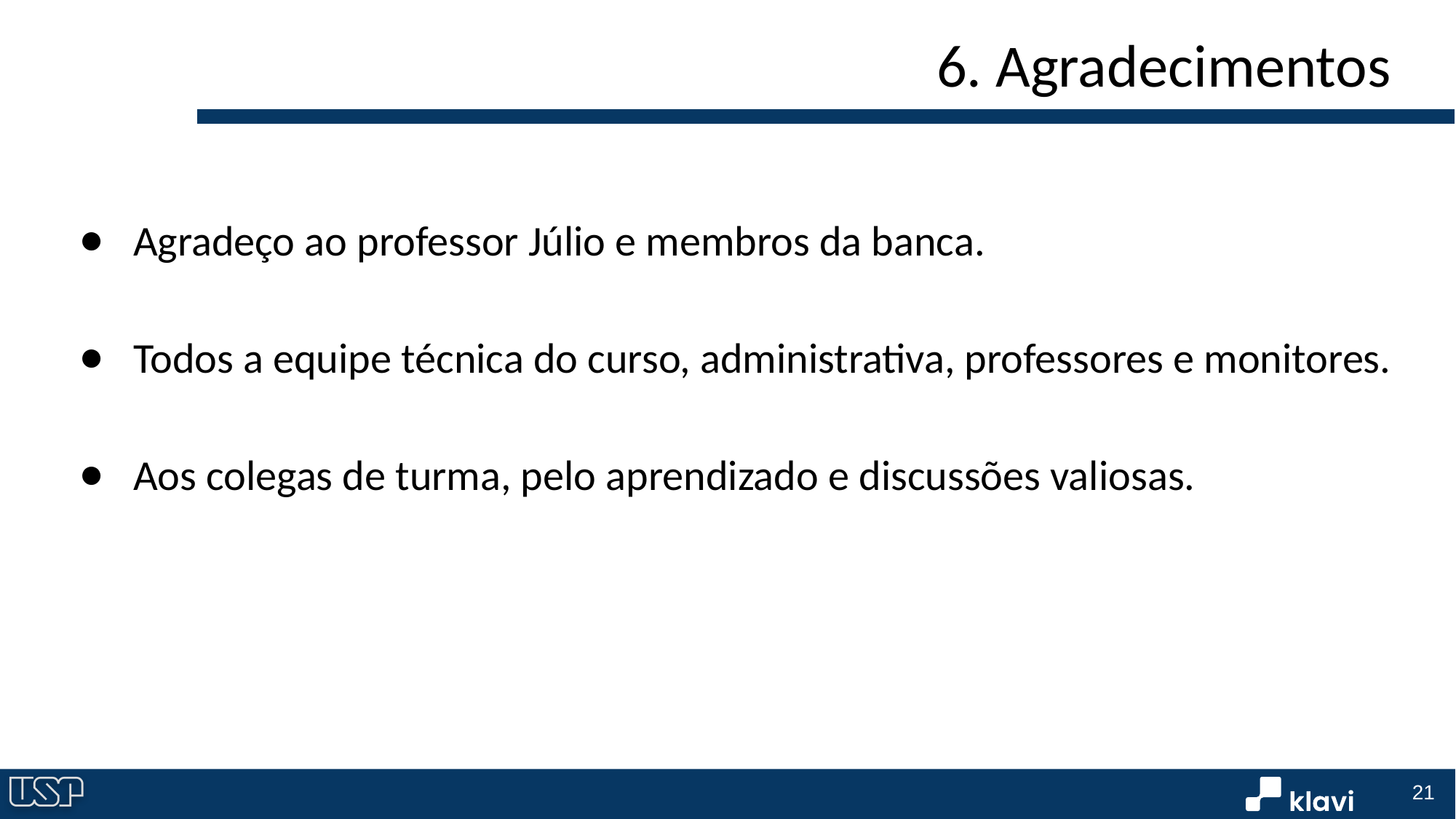

# 6. Agradecimentos
Agradeço ao professor Júlio e membros da banca.

Todos a equipe técnica do curso, administrativa, professores e monitores.

Aos colegas de turma, pelo aprendizado e discussões valiosas.

É necessário fazer as correções  proposta e lapidar o trabalho, para que seja entregue em sua melhor forma.

21